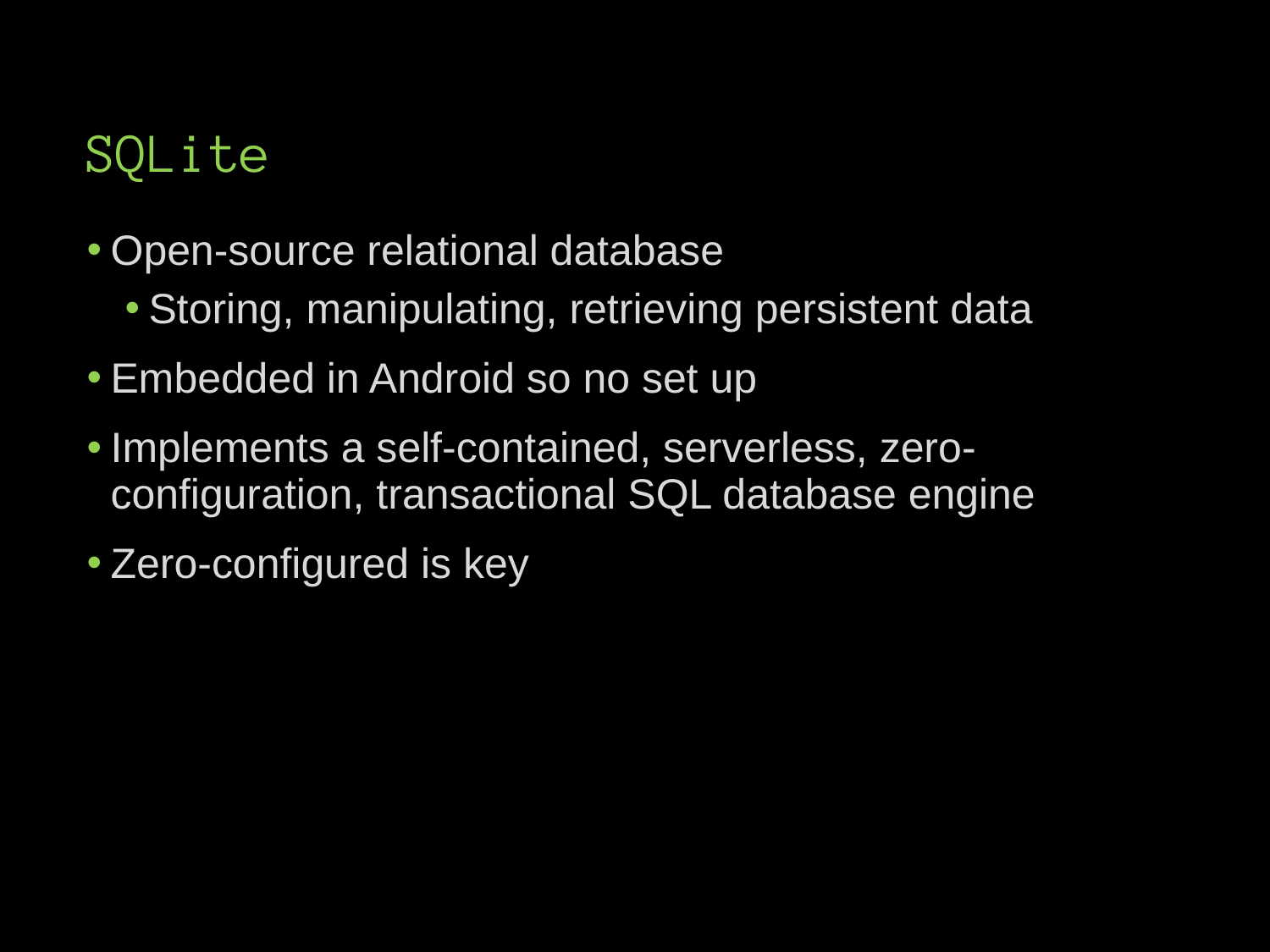

# SQLite
Open-source relational database
Storing, manipulating, retrieving persistent data
Embedded in Android so no set up
Implements a self-contained, serverless, zero-configuration, transactional SQL database engine
Zero-configured is key